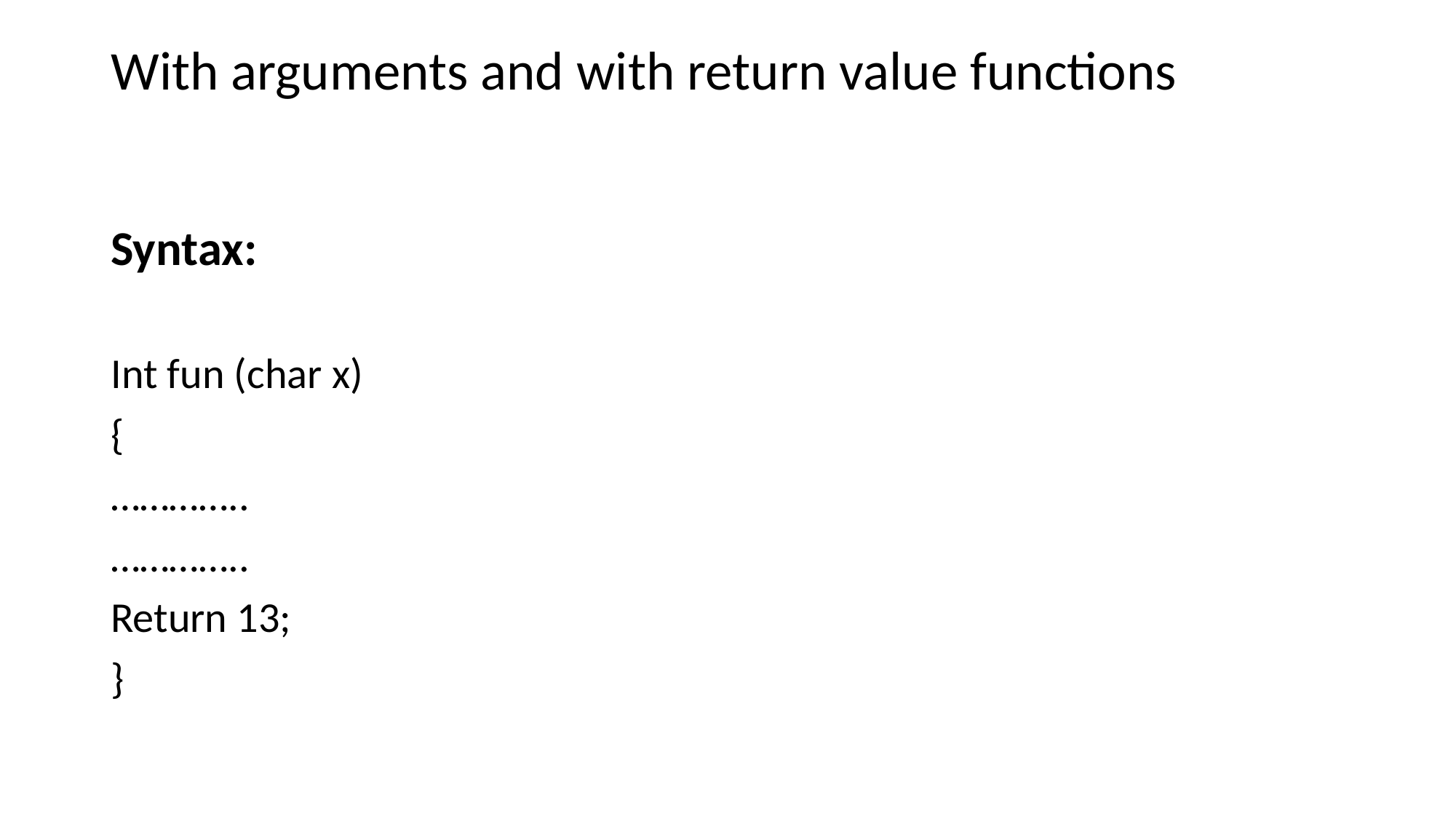

# With arguments and with return value functions
Syntax:

Int fun (char x)
{
…………..
…………..
Return 13;
}